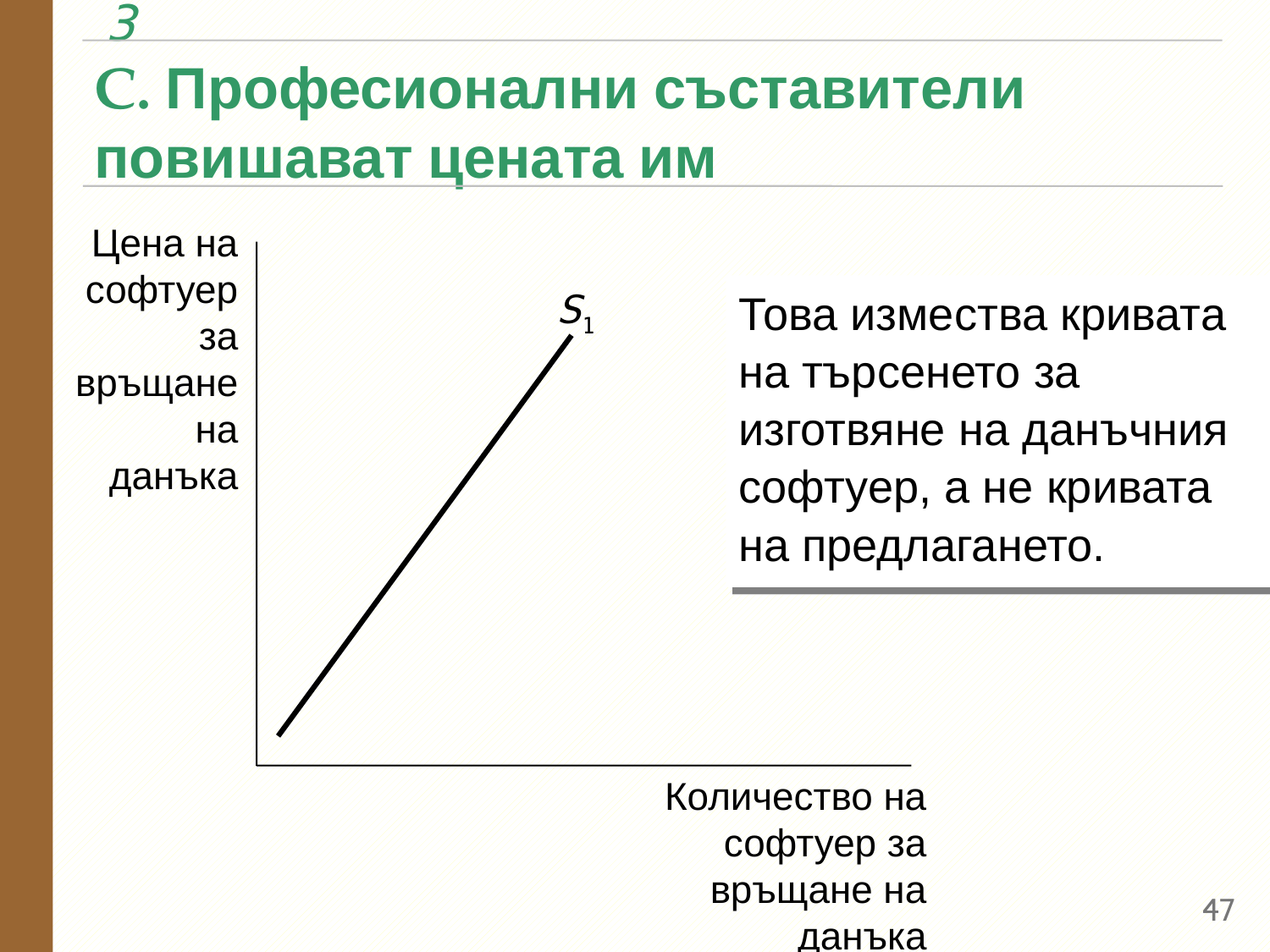

# 3 C. Професионални съставители повишават цената им

Цена на софтуер за връщане на данъка

S1

Количество на софтуер за връщане на данъка
Това измества кривата на търсенето за изготвяне на данъчния софтуер, а не кривата на предлагането.
47